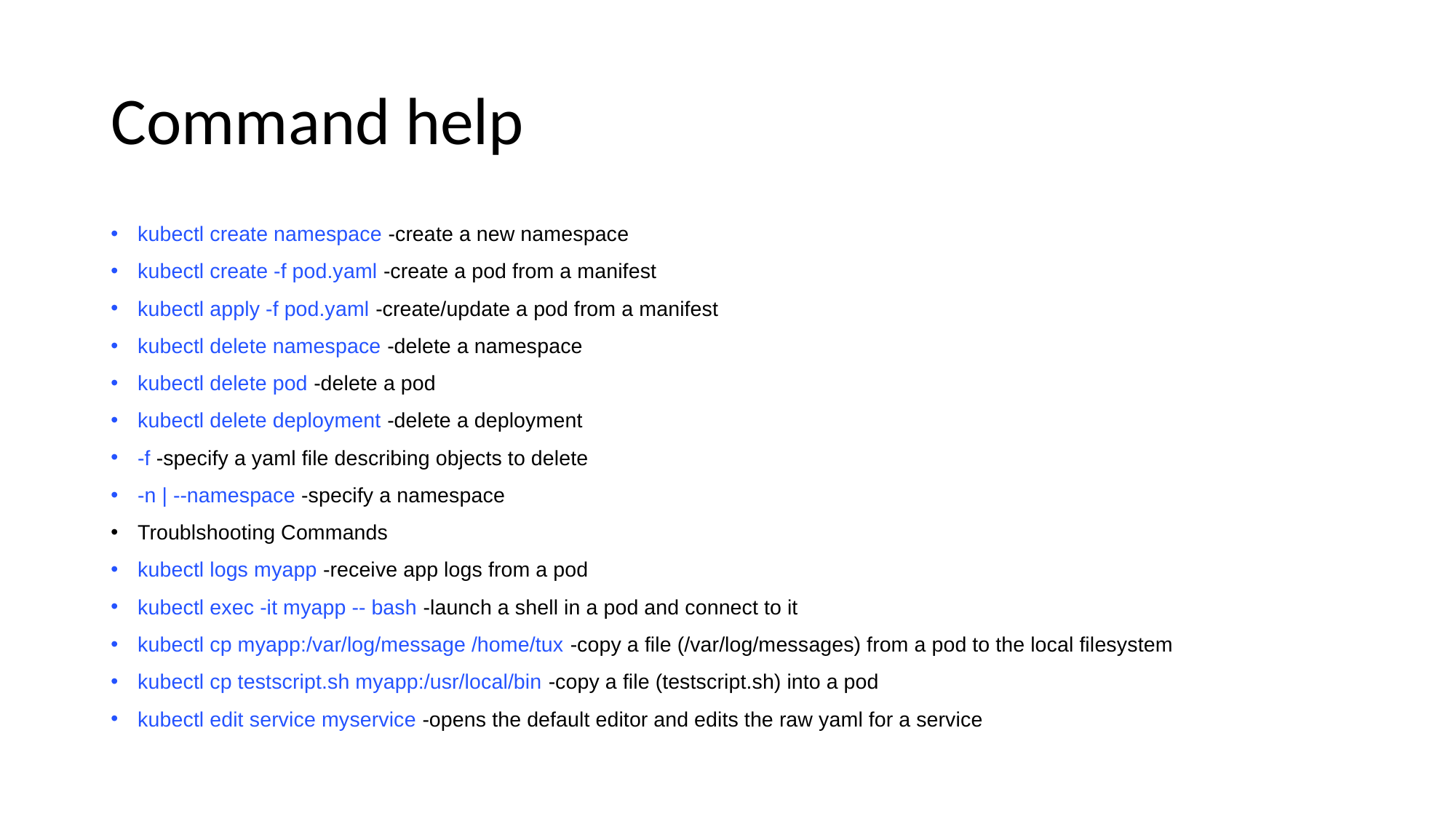

# Command help
kubectl create namespace -create a new namespace
kubectl create -f pod.yaml -create a pod from a manifest
kubectl apply -f pod.yaml -create/update a pod from a manifest
kubectl delete namespace -delete a namespace
kubectl delete pod -delete a pod
kubectl delete deployment -delete a deployment
-f -specify a yaml file describing objects to delete
-n | --namespace -specify a namespace
Troublshooting Commands
kubectl logs myapp -receive app logs from a pod
kubectl exec -it myapp -- bash -launch a shell in a pod and connect to it
kubectl cp myapp:/var/log/message /home/tux -copy a file (/var/log/messages) from a pod to the local filesystem
kubectl cp testscript.sh myapp:/usr/local/bin -copy a file (testscript.sh) into a pod
kubectl edit service myservice -opens the default editor and edits the raw yaml for a service